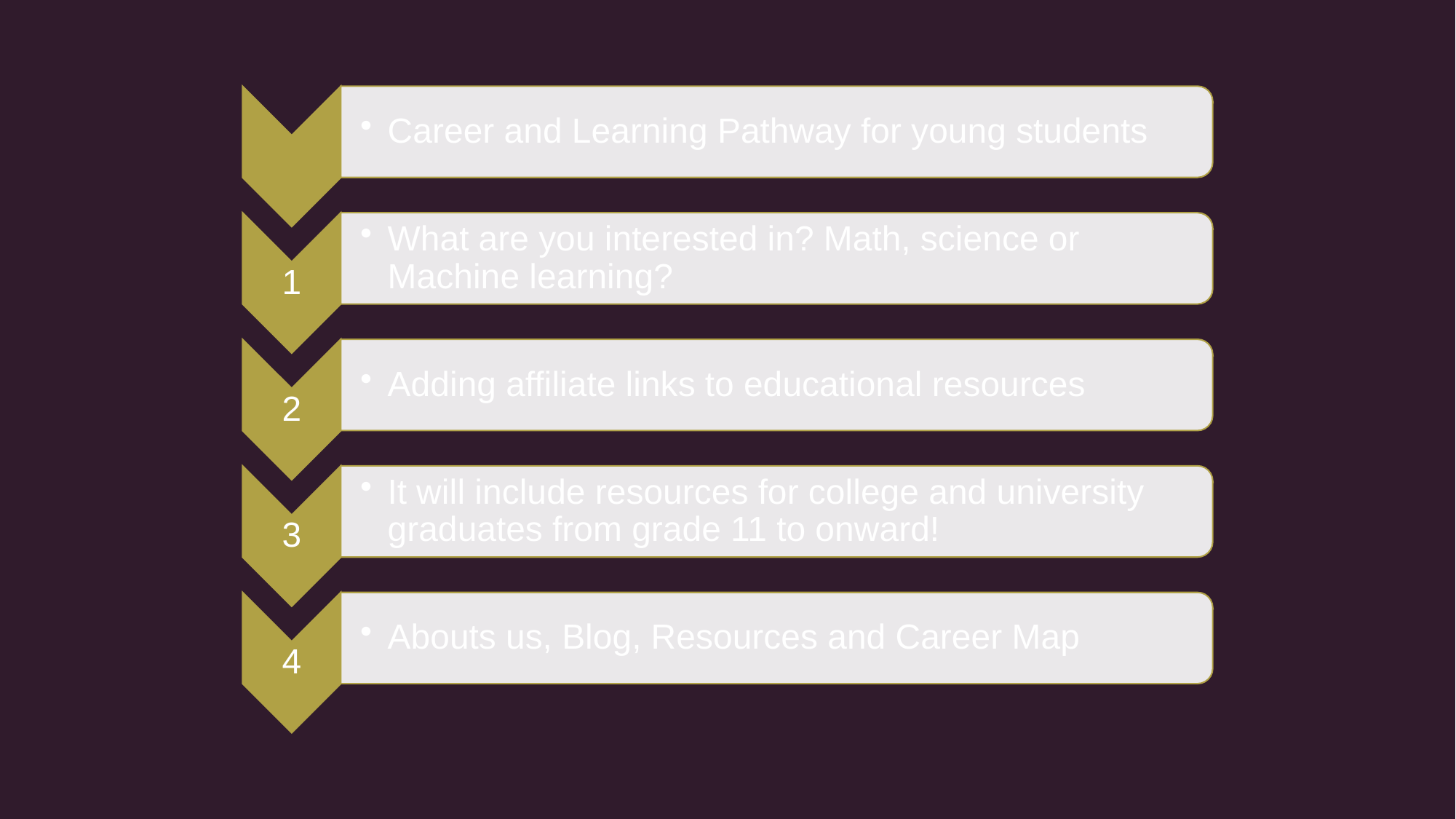

Career and Learning Pathway for young students
1
What are you interested in? Math, science or Machine learning?
2
Adding affiliate links to educational resources
3
It will include resources for college and university graduates from grade 11 to onward!
4
Abouts us, Blog, Resources and Career Map